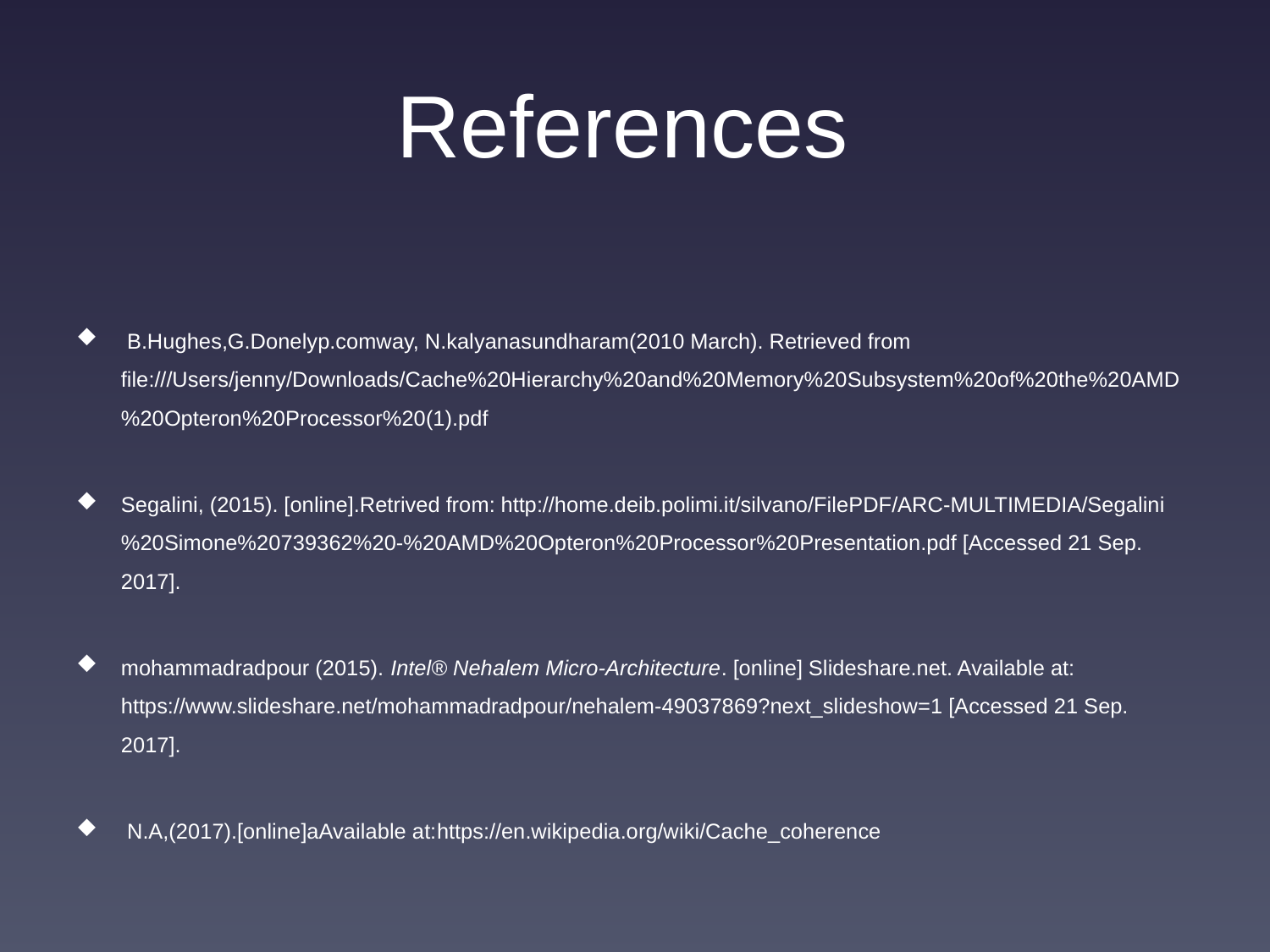

# References

 B.Hughes,G.Donelyp.comway, N.kalyanasundharam(2010 March). Retrieved from file:///Users/jenny/Downloads/Cache%20Hierarchy%20and%20Memory%20Subsystem%20of%20the%20AMD%20Opteron%20Processor%20(1).pdf

Segalini, (2015). [online].Retrived from: http://home.deib.polimi.it/silvano/FilePDF/ARC-MULTIMEDIA/Segalini%20Simone%20739362%20-%20AMD%20Opteron%20Processor%20Presentation.pdf [Accessed 21 Sep. 2017].

mohammadradpour (2015). Intel® Nehalem Micro-Architecture. [online] Slideshare.net. Available at: https://www.slideshare.net/mohammadradpour/nehalem-49037869?next_slideshow=1 [Accessed 21 Sep. 2017].

 N.A,(2017).[online]aAvailable at:https://en.wikipedia.org/wiki/Cache_coherence